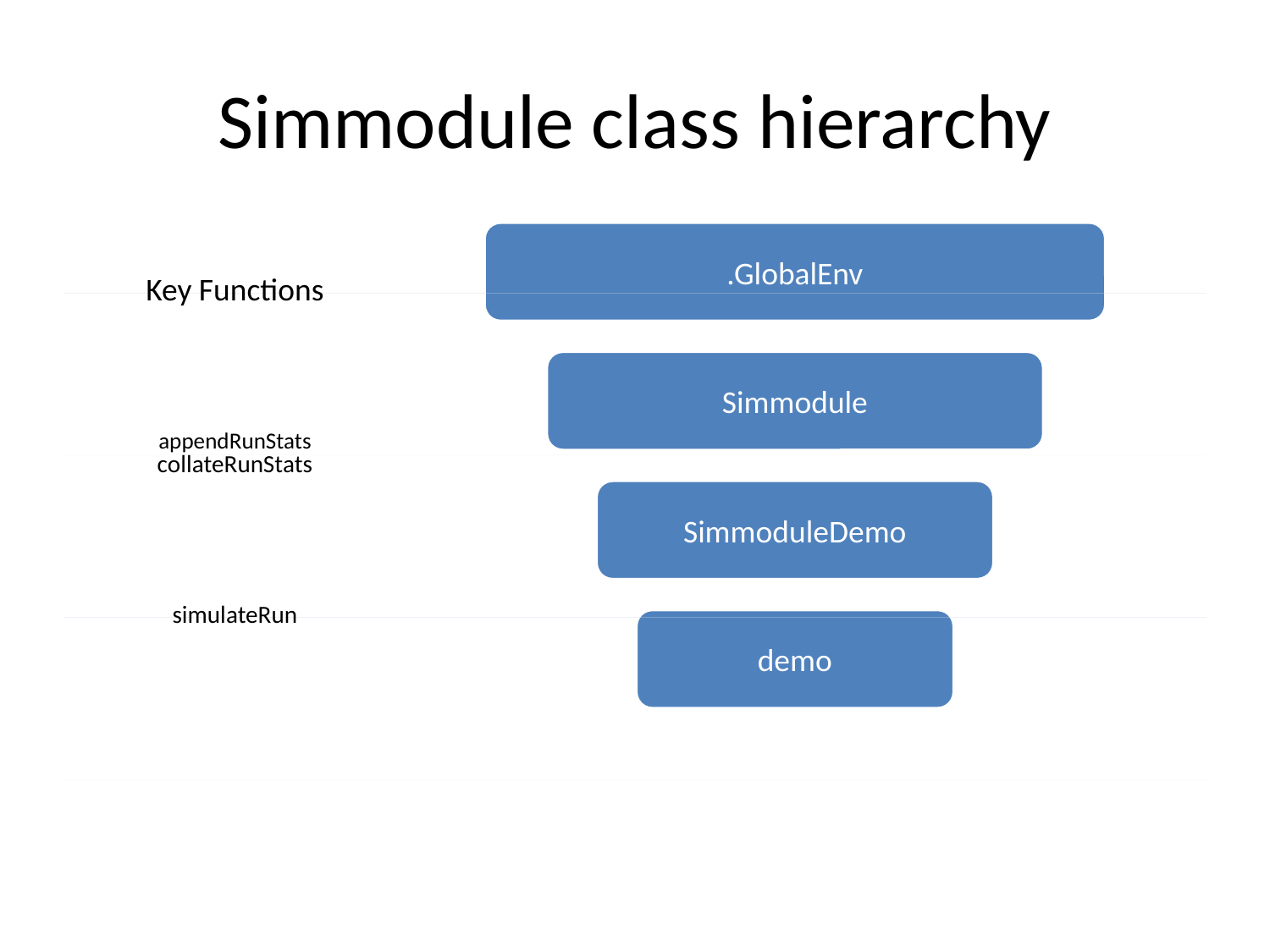

# Simmodule class hierarchy
.GlobalEnv
Simmodule
SimmoduleDemo
demo
appendRunStats
collateRunStats
simulateRun
Key Functions